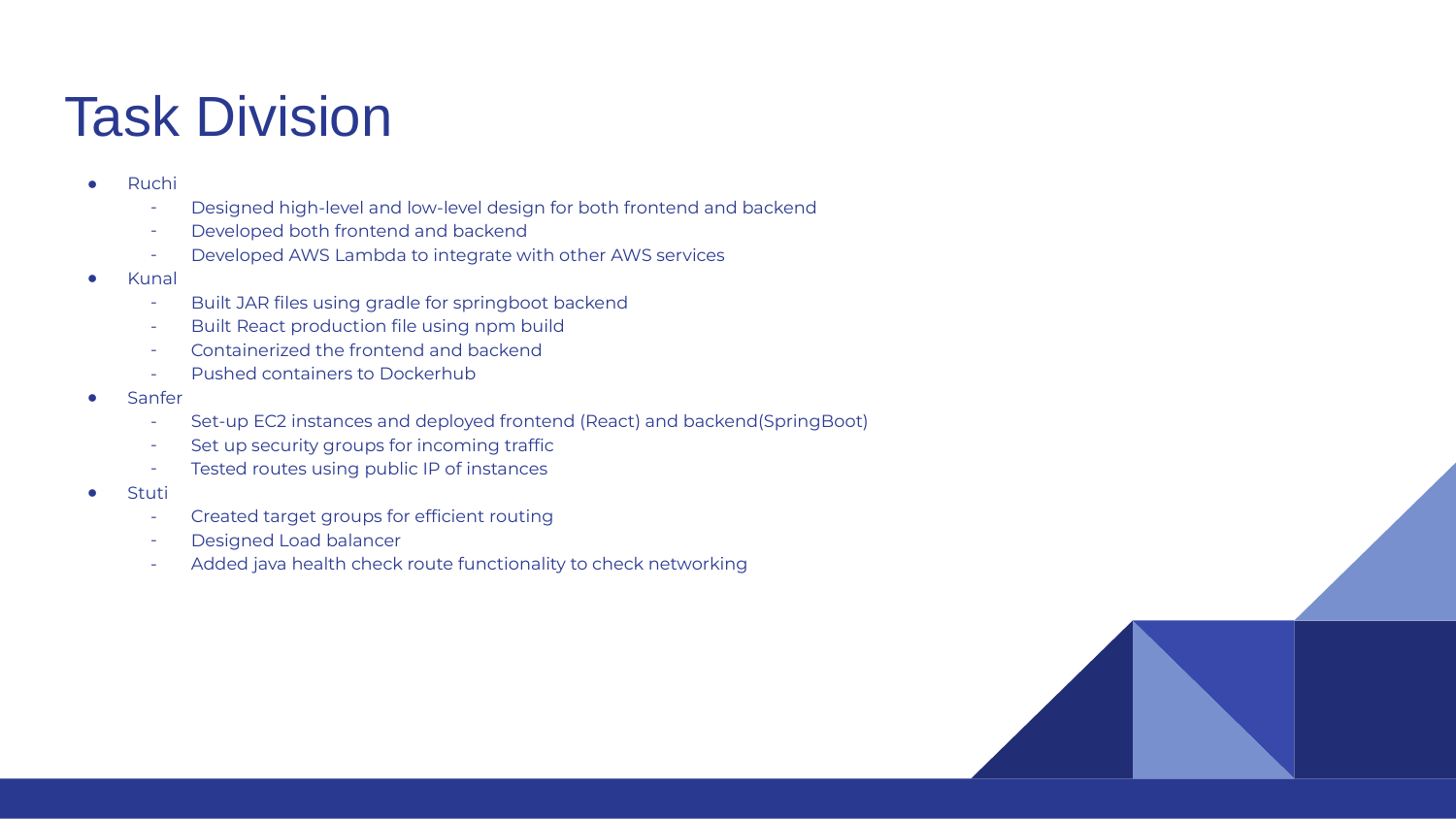

# Task Division
Ruchi
Designed high-level and low-level design for both frontend and backend
Developed both frontend and backend
Developed AWS Lambda to integrate with other AWS services
Kunal
Built JAR files using gradle for springboot backend
Built React production file using npm build
Containerized the frontend and backend
Pushed containers to Dockerhub
Sanfer
Set-up EC2 instances and deployed frontend (React) and backend(SpringBoot)
Set up security groups for incoming traffic
Tested routes using public IP of instances
Stuti
Created target groups for efficient routing
Designed Load balancer
Added java health check route functionality to check networking